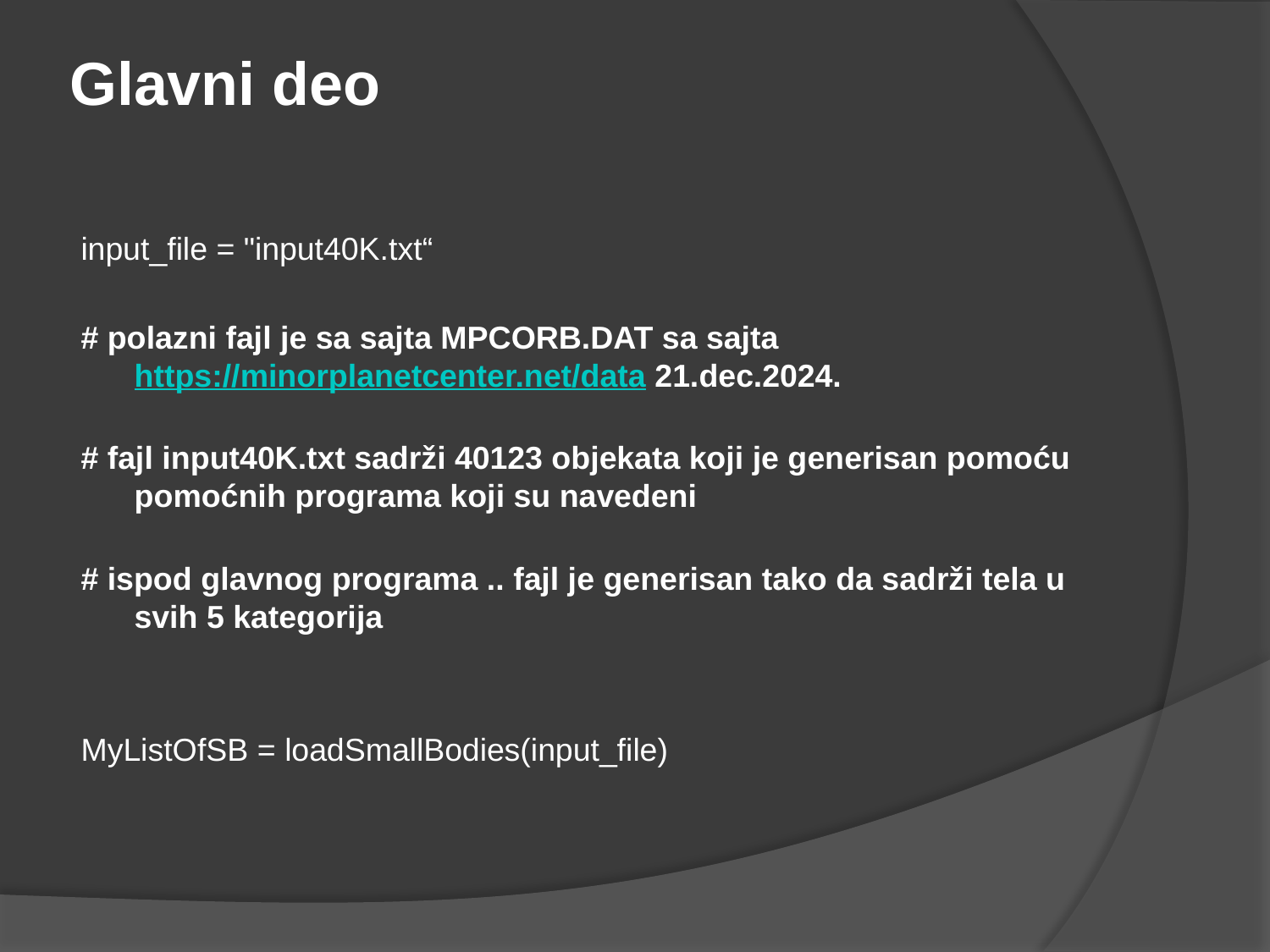

# Glavni deo
input_file = "input40K.txt“

# polazni fajl je sa sajta MPCORB.DAT sa sajta https://minorplanetcenter.net/data 21.dec.2024.
# fajl input40K.txt sadrži 40123 objekata koji je generisan pomoću pomoćnih programa koji su navedeni
# ispod glavnog programa .. fajl je generisan tako da sadrži tela u svih 5 kategorija

MyListOfSB = loadSmallBodies(input_file)